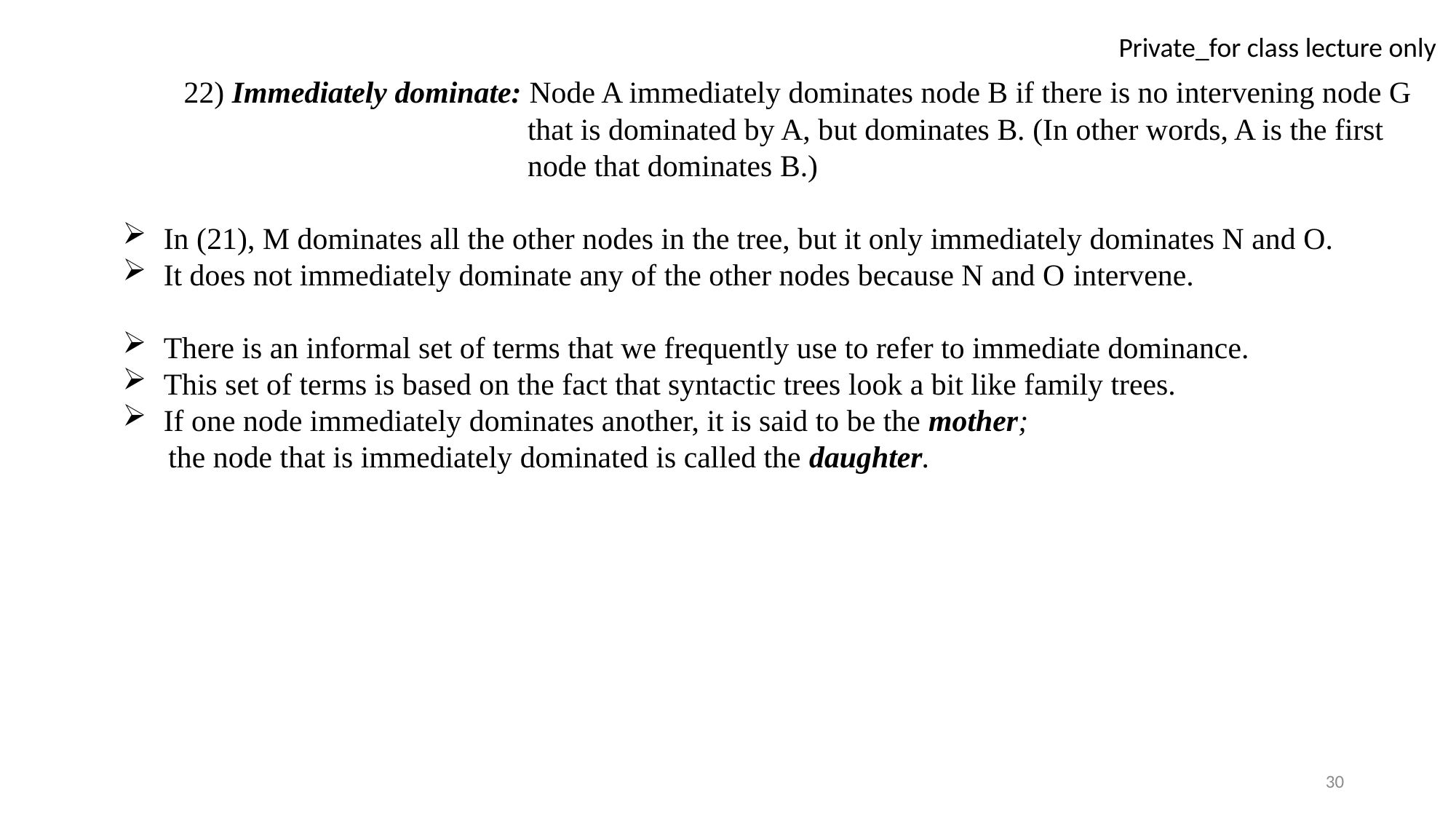

22) Immediately dominate: Node A immediately dominates node B if there is no intervening node G
                                                     that is dominated by A, but dominates B. (In other words, A is the first
                                                     node that dominates B.)

In (21), M dominates all the other nodes in the tree, but it only immediately dominates N and O.
It does not immediately dominate any of the other nodes because N and O intervene.

There is an informal set of terms that we frequently use to refer to immediate dominance.
This set of terms is based on the fact that syntactic trees look a bit like family trees.
If one node immediately dominates another, it is said to be the mother;
      the node that is immediately dominated is called the daughter.

30